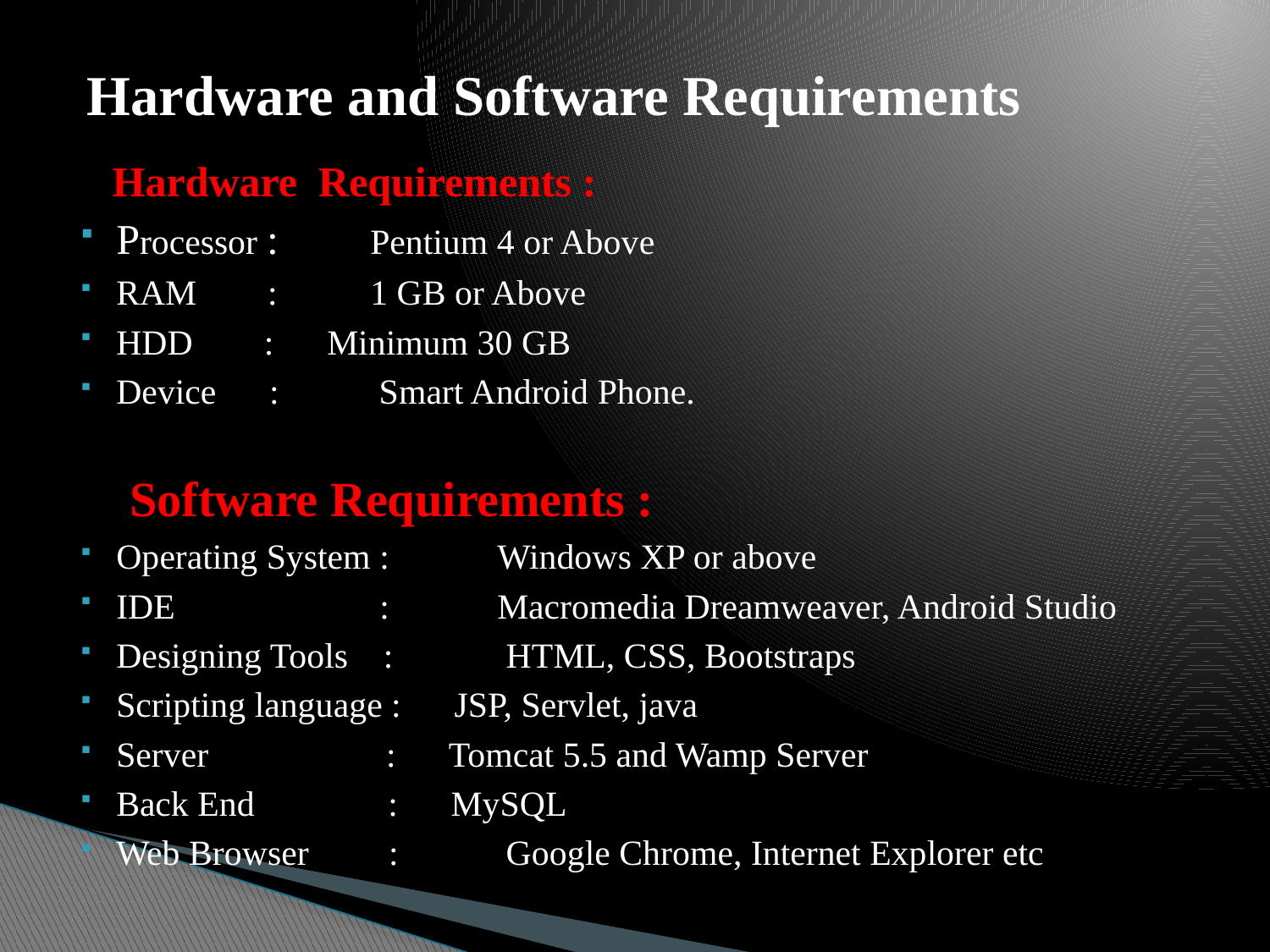

Hardware and Software Requirements
   Hardware  Requirements :
Processor :	Pentium 4 or Above
RAM        :	1 GB or Above
HDD        :      Minimum 30 GB
Device      :	 Smart Android Phone.

    Software Requirements :
Operating System :  	Windows XP or above
IDE                       :  	Macromedia Dreamweaver, Android Studio
Designing Tools    :  	 HTML, CSS, Bootstraps
Scripting language :      JSP, Servlet, java
Server                    :      Tomcat 5.5 and Wamp Server
Back End               :      MySQL
Web Browser         : 	 Google Chrome, Internet Explorer etc